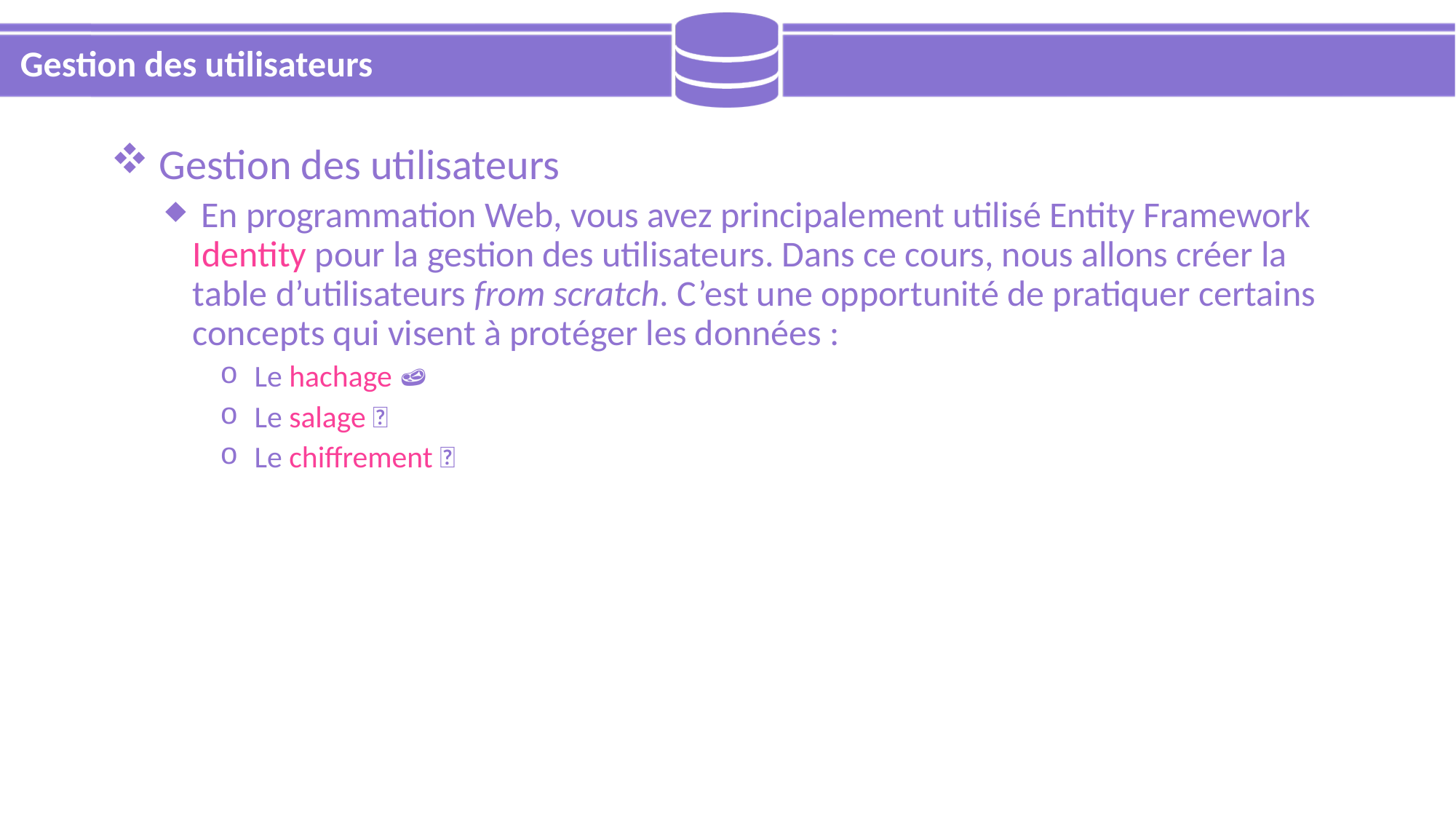

# Gestion des utilisateurs
 Gestion des utilisateurs
 En programmation Web, vous avez principalement utilisé Entity Framework Identity pour la gestion des utilisateurs. Dans ce cours, nous allons créer la table d’utilisateurs from scratch. C’est une opportunité de pratiquer certains concepts qui visent à protéger les données :
 Le hachage 🥩
 Le salage 🧂
 Le chiffrement 🧮